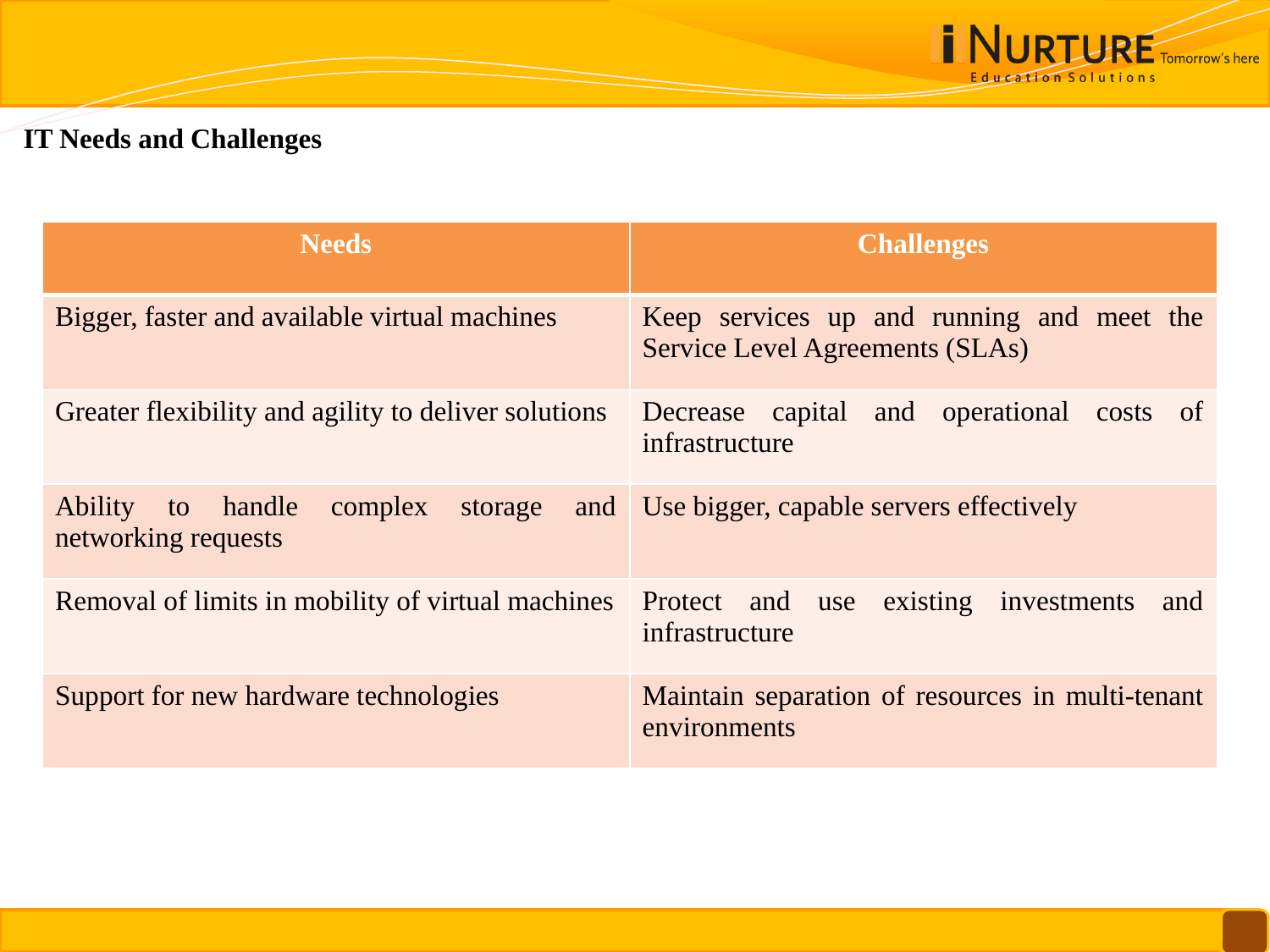

IT Needs and Challenges

| Needs | Challenges |
| --- | --- |
| Bigger, faster and available virtual machines | Keep services up and running and meet the Service Level Agreements (SLAs) |
| Greater flexibility and agility to deliver solutions | Decrease capital and operational costs of infrastructure |
| Ability to handle complex storage and networking requests | Use bigger, capable servers effectively |
| Removal of limits in mobility of virtual machines | Protect and use existing investments and infrastructure |
| Support for new hardware technologies | Maintain separation of resources in multi-tenant environments |